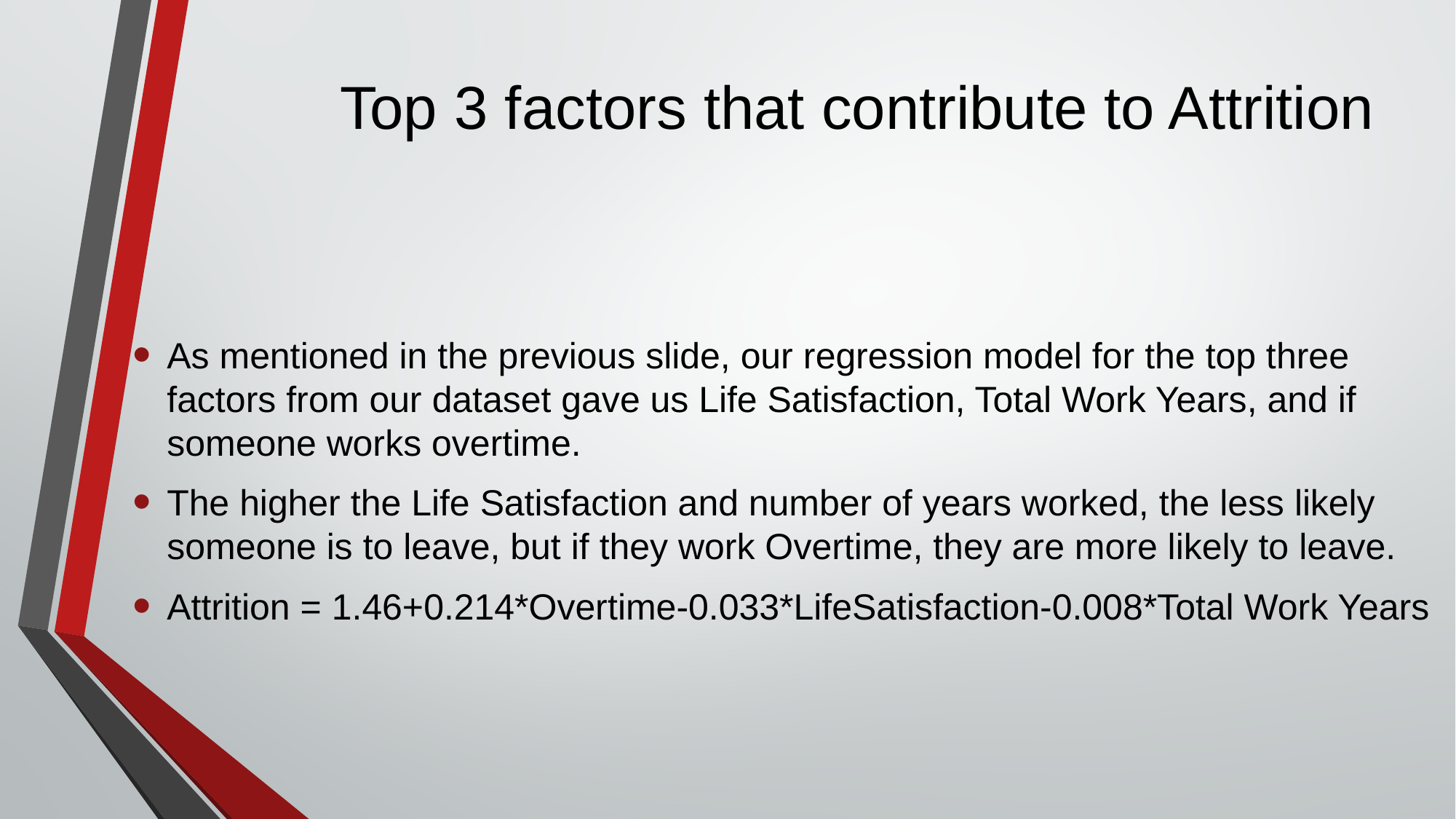

# Top 3 factors that contribute to Attrition
As mentioned in the previous slide, our regression model for the top three factors from our dataset gave us Life Satisfaction, Total Work Years, and if someone works overtime.
The higher the Life Satisfaction and number of years worked, the less likely someone is to leave, but if they work Overtime, they are more likely to leave.
Attrition = 1.46+0.214*Overtime-0.033*LifeSatisfaction-0.008*Total Work Years